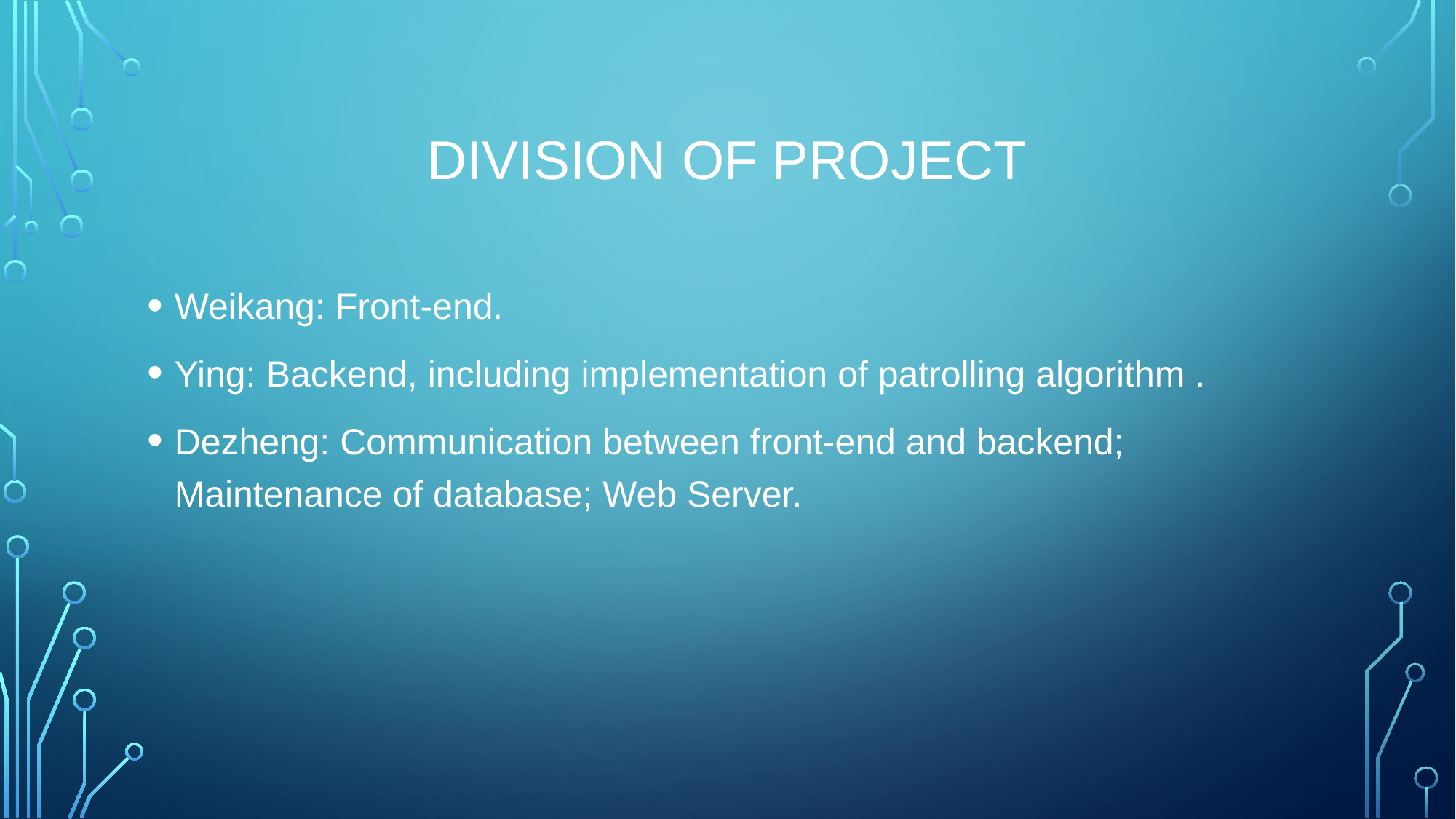

# DIVISION OF PROJECT
Weikang: Front-end.
Ying: Backend, including implementation of patrolling algorithm .
Dezheng: Communication between front-end and backend; Maintenance of database; Web Server.